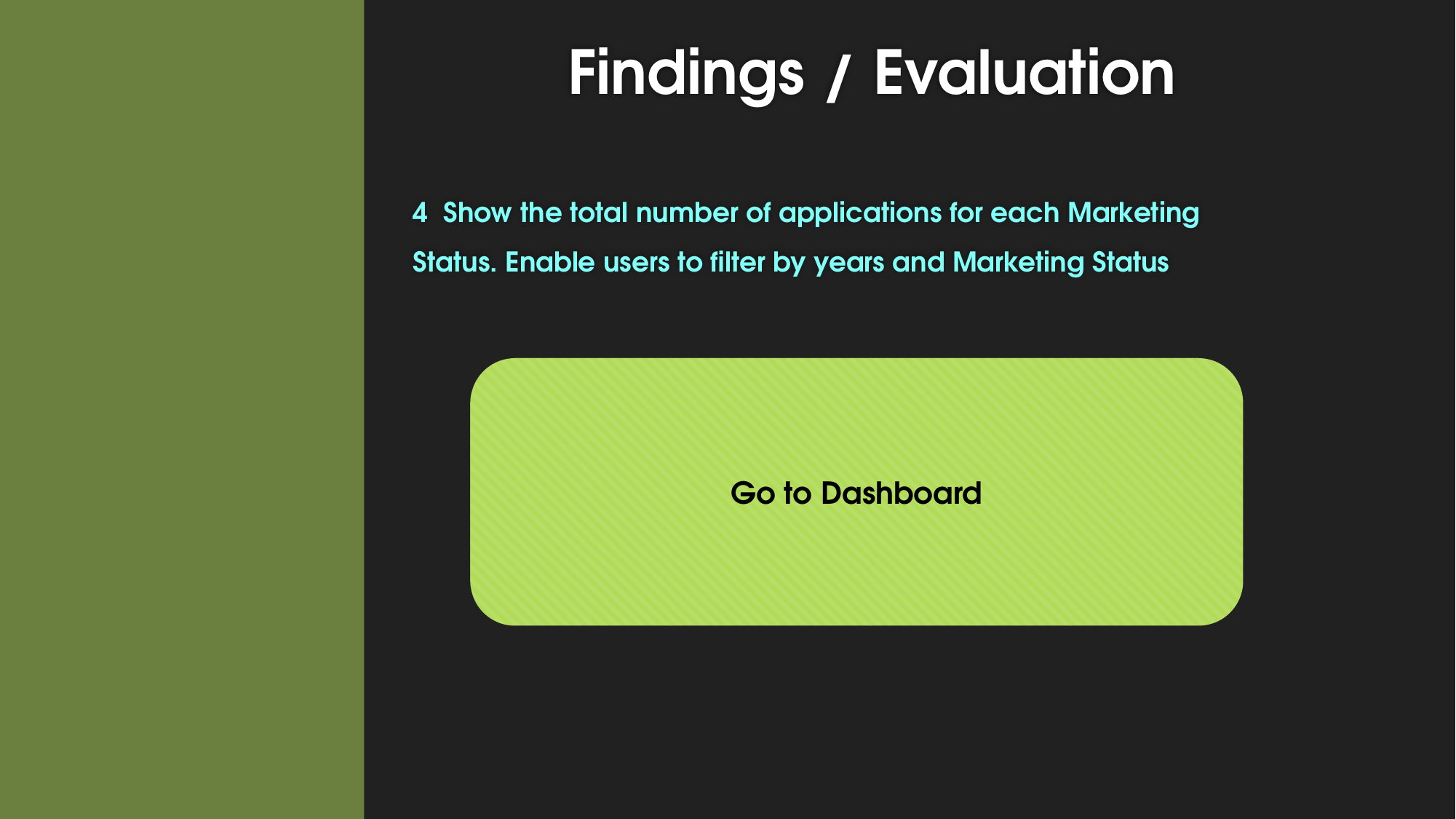

# Findings / Evaluation
4  Show the total number of applications for each Marketing Status. Enable users to filter by years and Marketing Status
Go to Dashboard